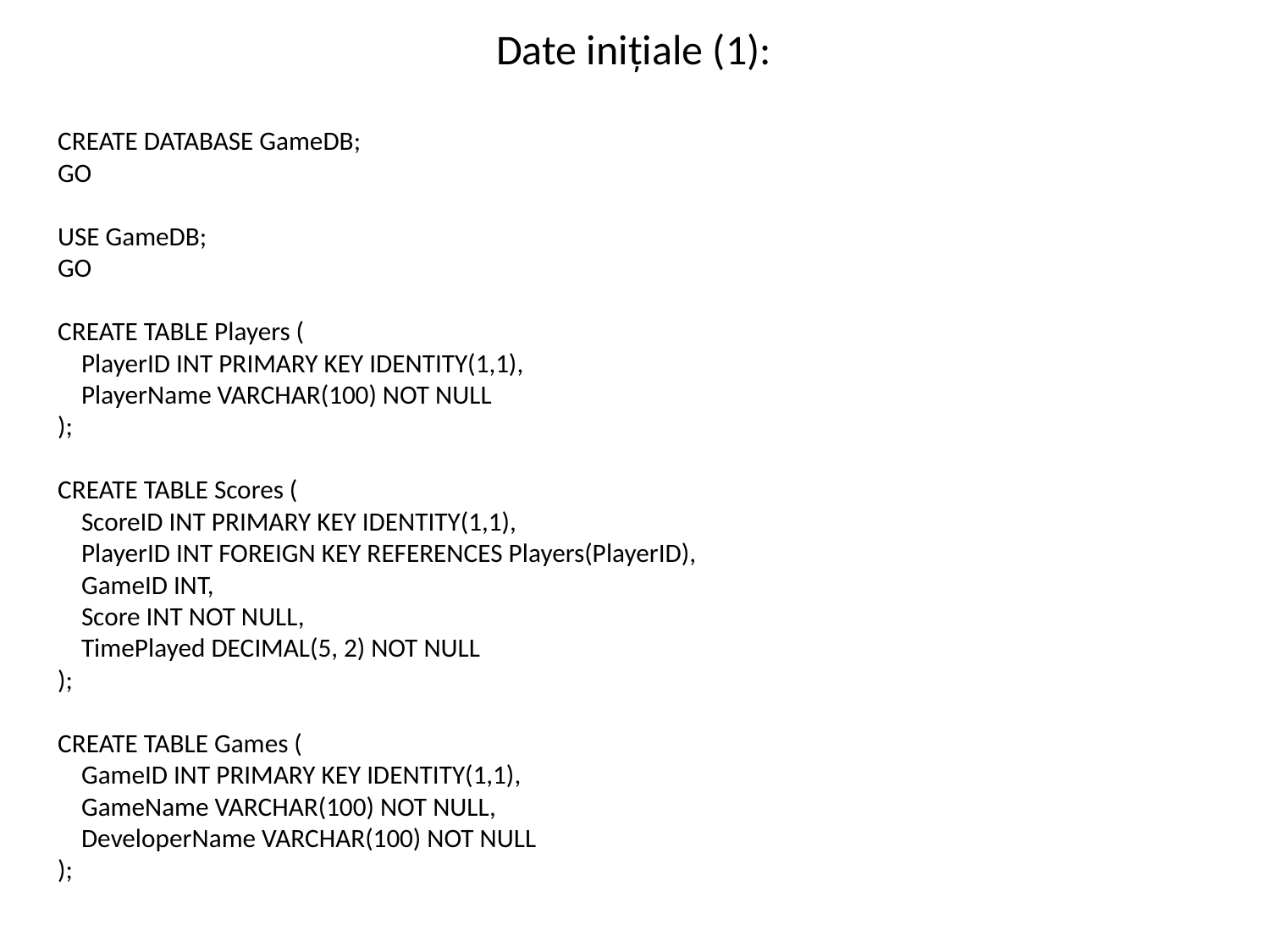

# Date inițiale (1): CREATE DATABASE GameDB; GO USE GameDB; GO CREATE TABLE Players ( PlayerID INT PRIMARY KEY IDENTITY(1,1), PlayerName VARCHAR(100) NOT NULL ); CREATE TABLE Scores ( ScoreID INT PRIMARY KEY IDENTITY(1,1), PlayerID INT FOREIGN KEY REFERENCES Players(PlayerID), GameID INT, Score INT NOT NULL, TimePlayed DECIMAL(5, 2) NOT NULL ); CREATE TABLE Games ( GameID INT PRIMARY KEY IDENTITY(1,1), GameName VARCHAR(100) NOT NULL, DeveloperName VARCHAR(100) NOT NULL );